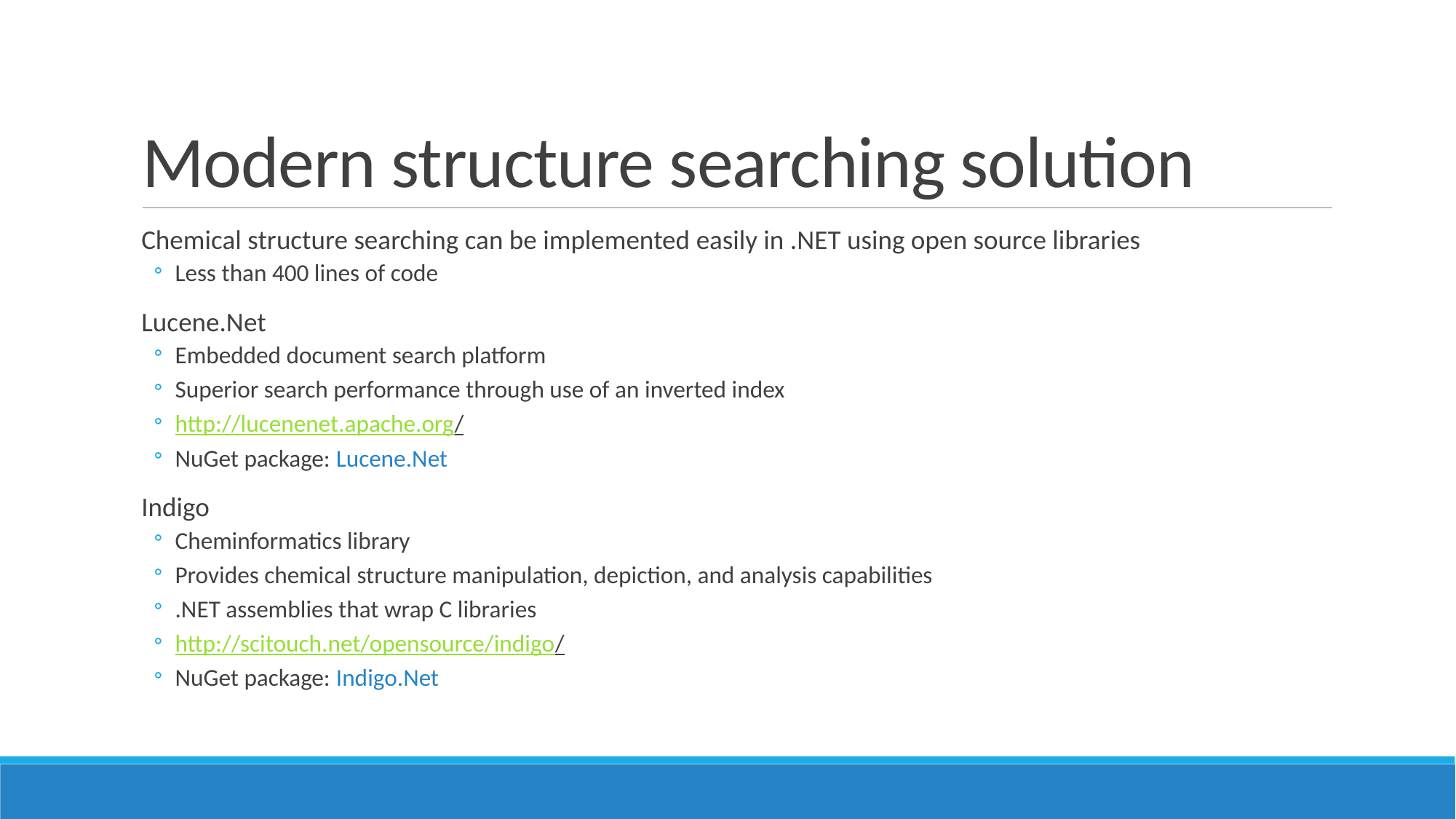

# Modern structure searching solution
Chemical structure searching can be implemented easily in .NET using open source libraries
Less than 400 lines of code
Lucene.Net
Embedded document search platform
Superior search performance through use of an inverted index
http://lucenenet.apache.org/
NuGet package: Lucene.Net
Indigo
Cheminformatics library
Provides chemical structure manipulation, depiction, and analysis capabilities
.NET assemblies that wrap C libraries
http://scitouch.net/opensource/indigo/
NuGet package: Indigo.Net